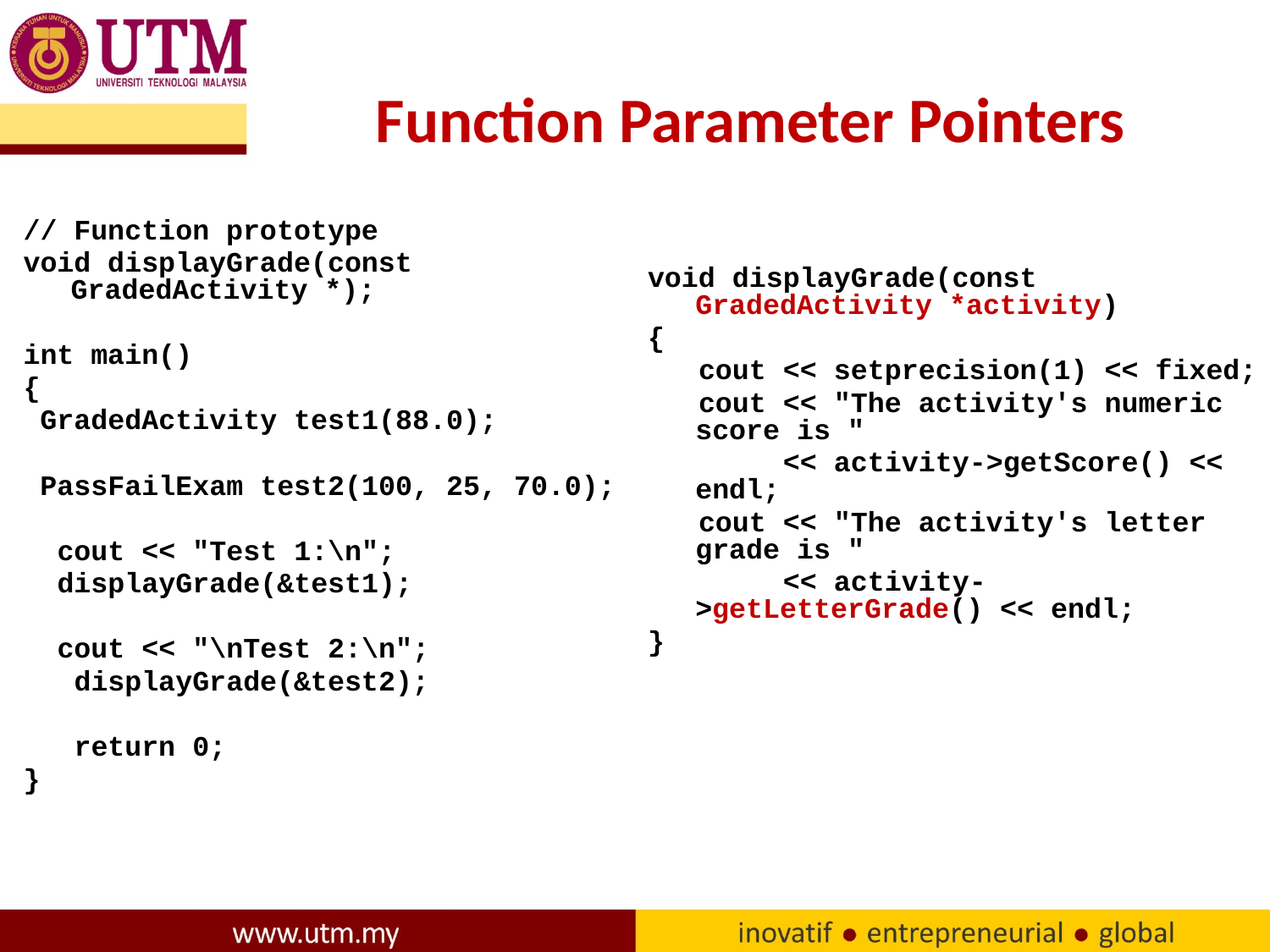

# Function Parameter Pointers
// Function prototype
void displayGrade(const GradedActivity *);

int main()
{
 GradedActivity test1(88.0);

 PassFailExam test2(100, 25, 70.0);

  cout << "Test 1:\n";
  displayGrade(&test1);

  cout << "\nTest 2:\n";
   displayGrade(&test2);

   return 0;
}

void displayGrade(const GradedActivity *activity)
{
   cout << setprecision(1) << fixed;
   cout << "The activity's numeric score is "
        << activity->getScore() << endl;
   cout << "The activity's letter grade is "
        << activity->getLetterGrade() << endl;
}